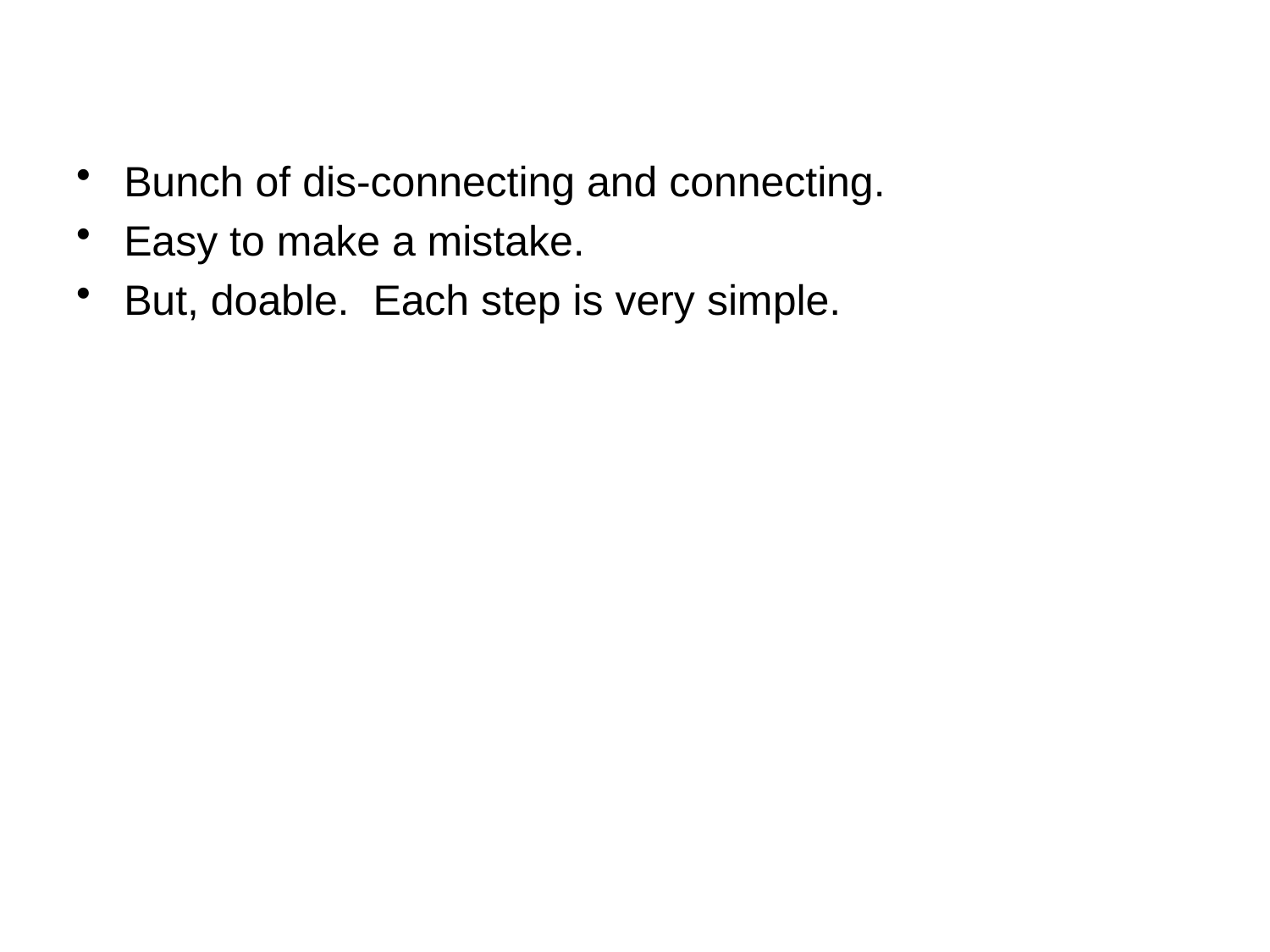

#
Bunch of dis-connecting and connecting.
Easy to make a mistake.
But, doable.  Each step is very simple.